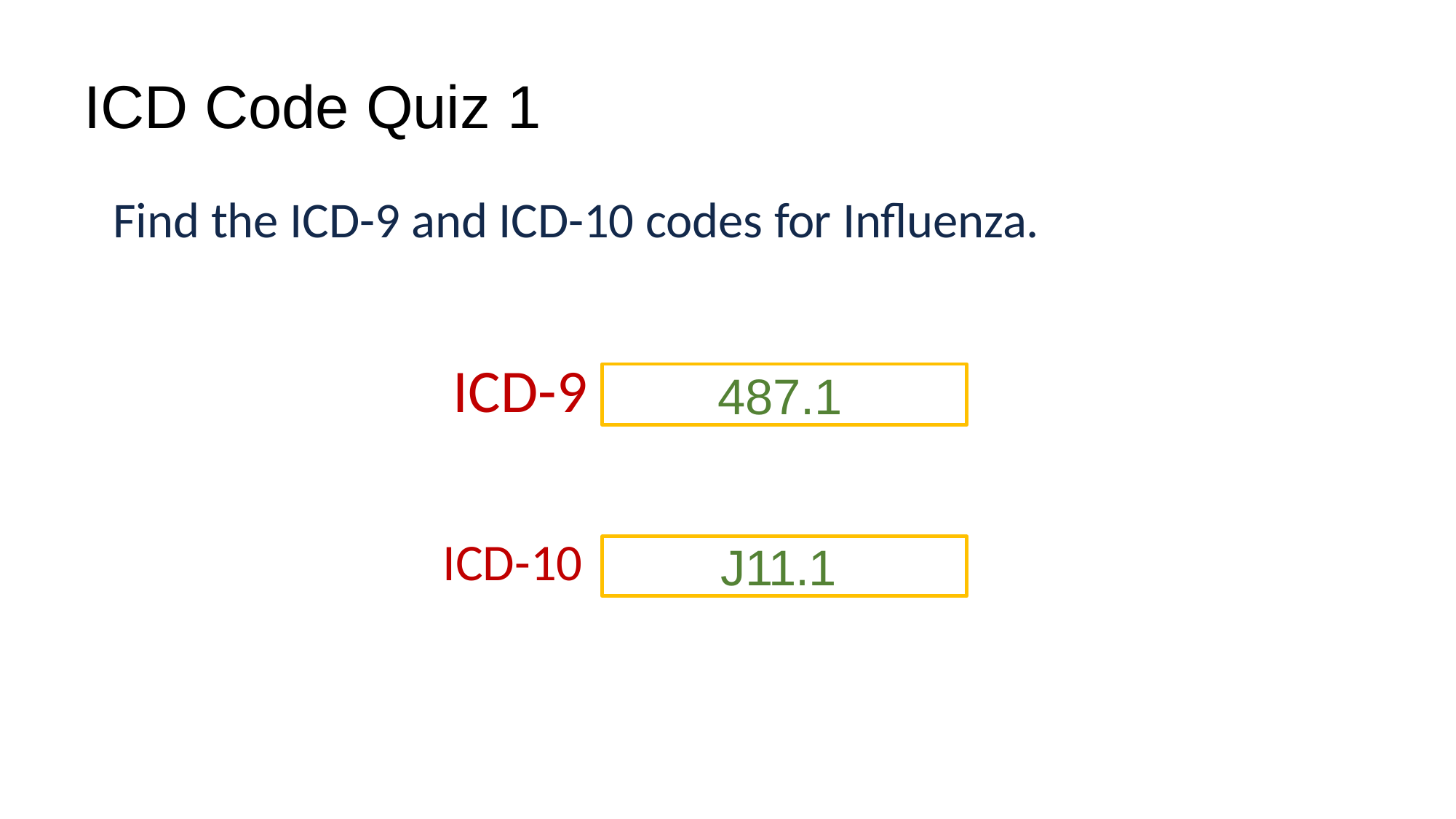

# ICD Code Quiz 1
Find the ICD-9 and ICD-10 codes for Influenza.
ICD-9
487.1
ICD-10
J11.1